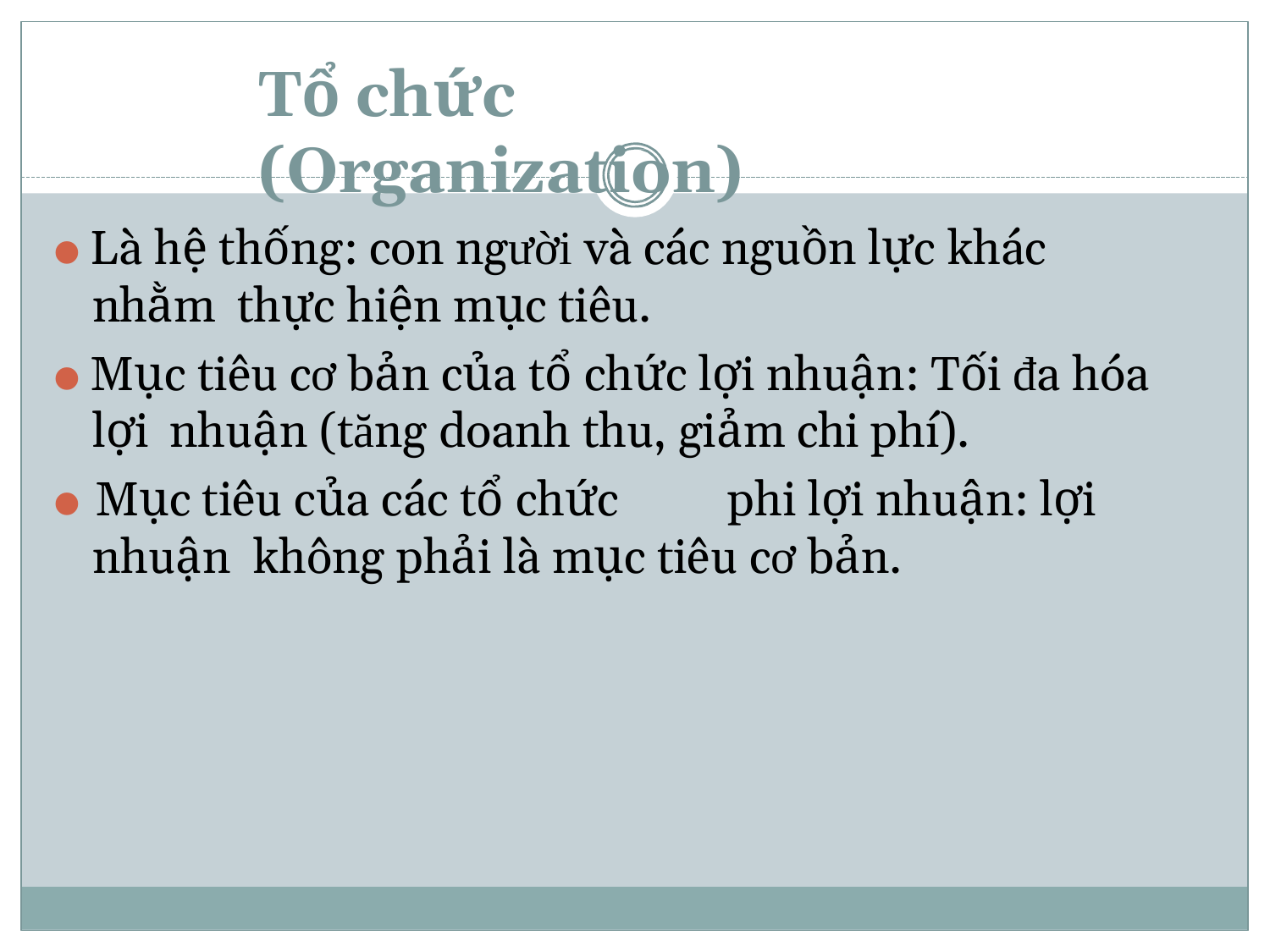

# Tổ chức (Organization)
⚫ Là hệ thống: con người và các nguồn lực khác nhằm  thực hiện mục tiêu.
⚫ Mục tiêu cơ bản của tổ chức lợi nhuận: Tối đa hóa lợi  nhuận (tăng doanh thu, giảm chi phí).
⚫ Mục tiêu của các tổ chức	phi lợi nhuận: lợi nhuận  không phải là mục tiêu cơ bản.